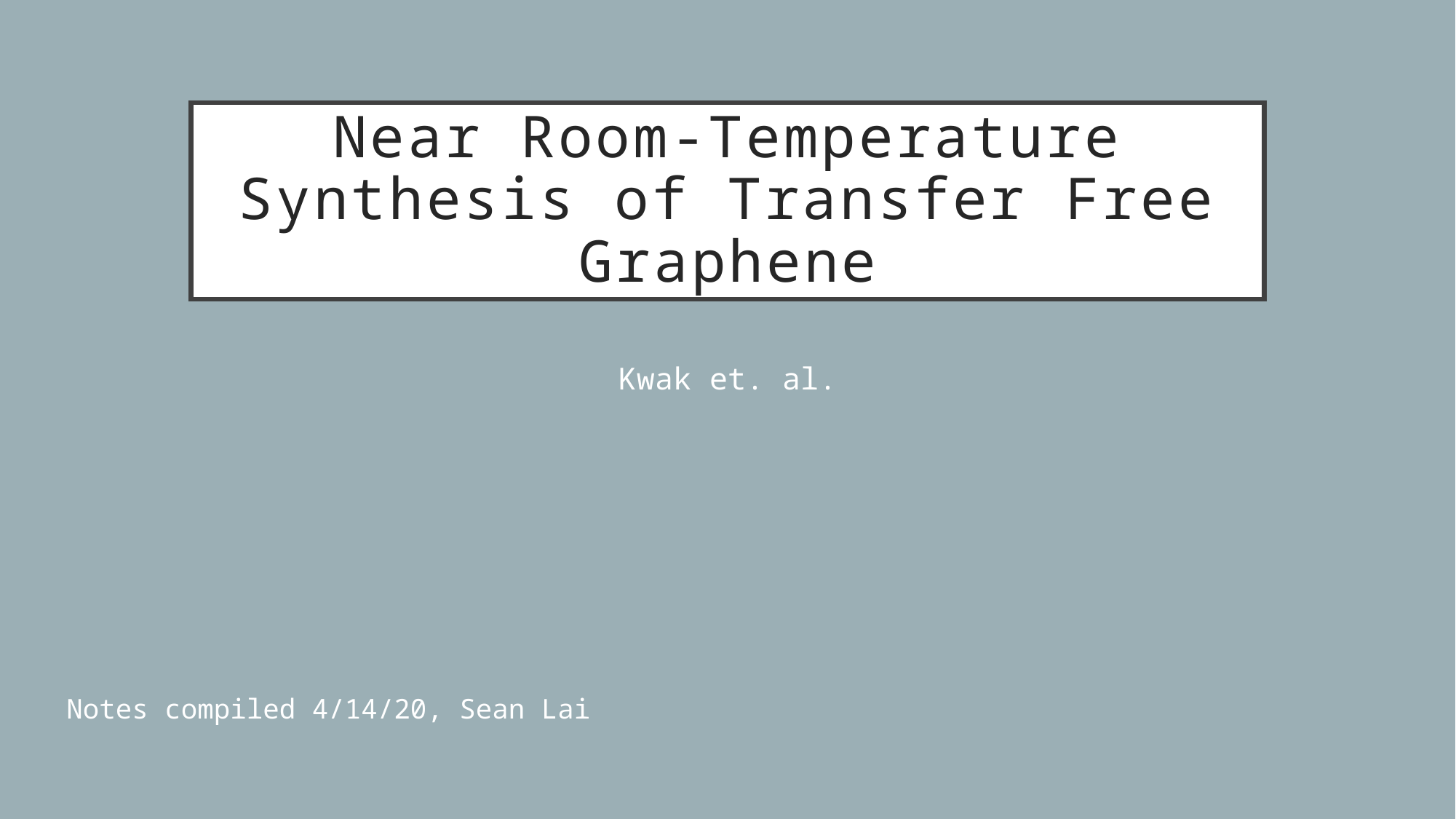

# Near Room-Temperature Synthesis of Transfer Free Graphene
Kwak et. al.
Notes compiled 4/14/20, Sean Lai